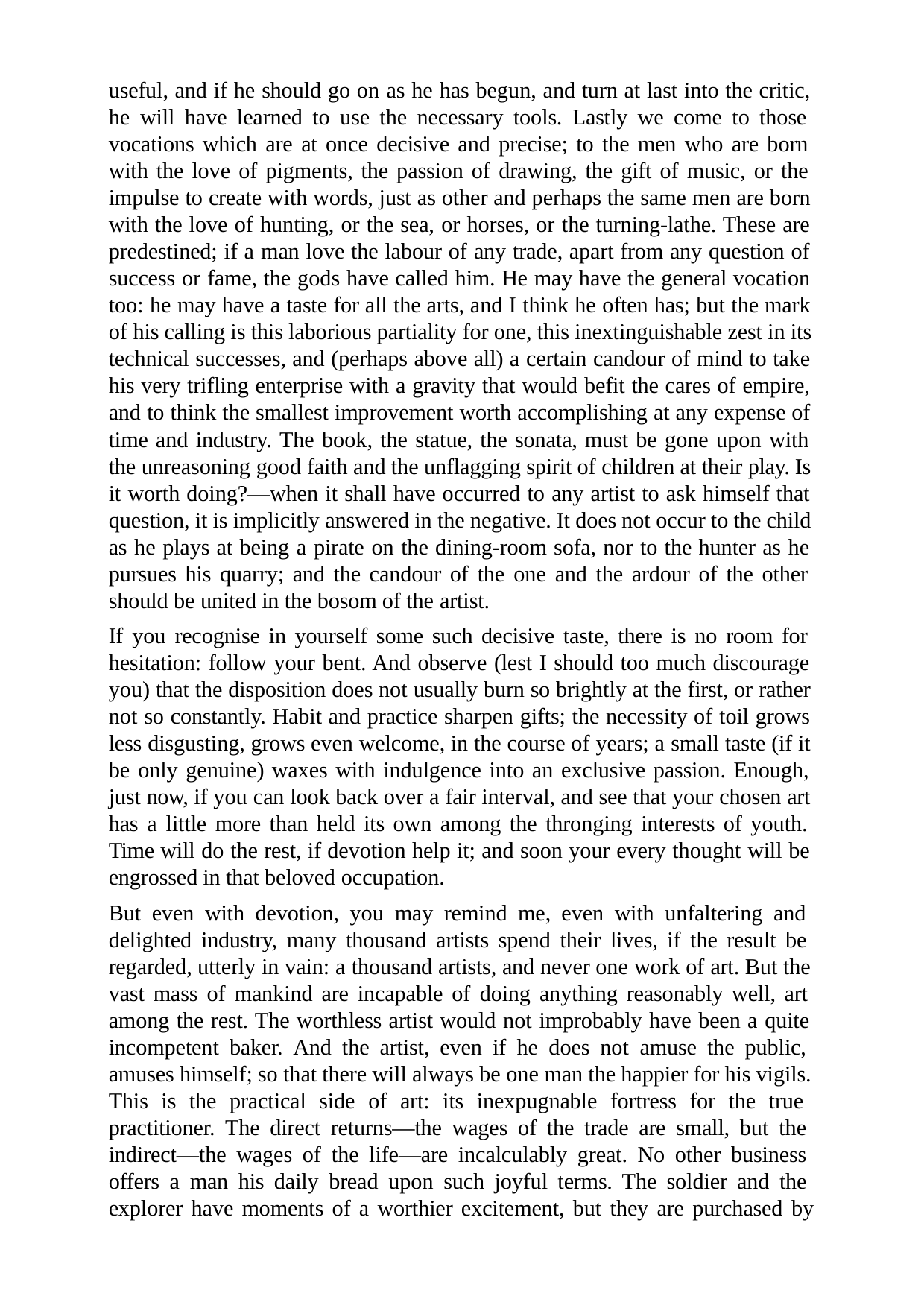

useful, and if he should go on as he has begun, and turn at last into the critic,  he will have learned to use the necessary tools. Lastly we come to those  vocations which are at once decisive and precise; to the men who are born  with the love of pigments, the passion of drawing, the gift of music, or the  impulse to create with words, just as other and perhaps the same men are born  with the love of hunting, or the sea, or horses, or the turning-lathe. These are  predestined; if a man love the labour of any trade, apart from any question of  success or fame, the gods have called him. He may have the general vocation  too: he may have a taste for all the arts, and I think he often has; but the mark  of his calling is this laborious partiality for one, this inextinguishable zest in its  technical successes, and (perhaps above all) a certain candour of mind to take  his very trifling enterprise with a gravity that would befit the cares of empire,  and to think the smallest improvement worth accomplishing at any expense of  time and industry. The book, the statue, the sonata, must be gone upon with  the unreasoning good faith and the unflagging spirit of children at their play. Is  it worth doing?—when it shall have occurred to any artist to ask himself that  question, it is implicitly answered in the negative. It does not occur to the child  as he plays at being a pirate on the dining-room sofa, nor to the hunter as he  pursues his quarry; and the candour of the one and the ardour of the other  should be united in the bosom of the artist.
If you recognise in yourself some such decisive taste, there is no room for  hesitation: follow your bent. And observe (lest I should too much discourage  you) that the disposition does not usually burn so brightly at the first, or rather  not so constantly. Habit and practice sharpen gifts; the necessity of toil grows  less disgusting, grows even welcome, in the course of years; a small taste (if it  be only genuine) waxes with indulgence into an exclusive passion. Enough,  just now, if you can look back over a fair interval, and see that your chosen art  has a little more than held its own among the thronging interests of youth.  Time will do the rest, if devotion help it; and soon your every thought will be  engrossed in that beloved occupation.
But even with devotion, you may remind me, even with unfaltering and  delighted industry, many thousand artists spend their lives, if the result be  regarded, utterly in vain: a thousand artists, and never one work of art. But the  vast mass of mankind are incapable of doing anything reasonably well, art  among the rest. The worthless artist would not improbably have been a quite  incompetent baker. And the artist, even if he does not amuse the public,  amuses himself; so that there will always be one man the happier for his vigils.  This is the practical side of art: its inexpugnable fortress for the true  practitioner. The direct returns—the wages of the trade are small, but the  indirect—the wages of the life—are incalculably great. No other business  offers a man his daily bread upon such joyful terms. The soldier and the  explorer have moments of a worthier excitement, but they are purchased by